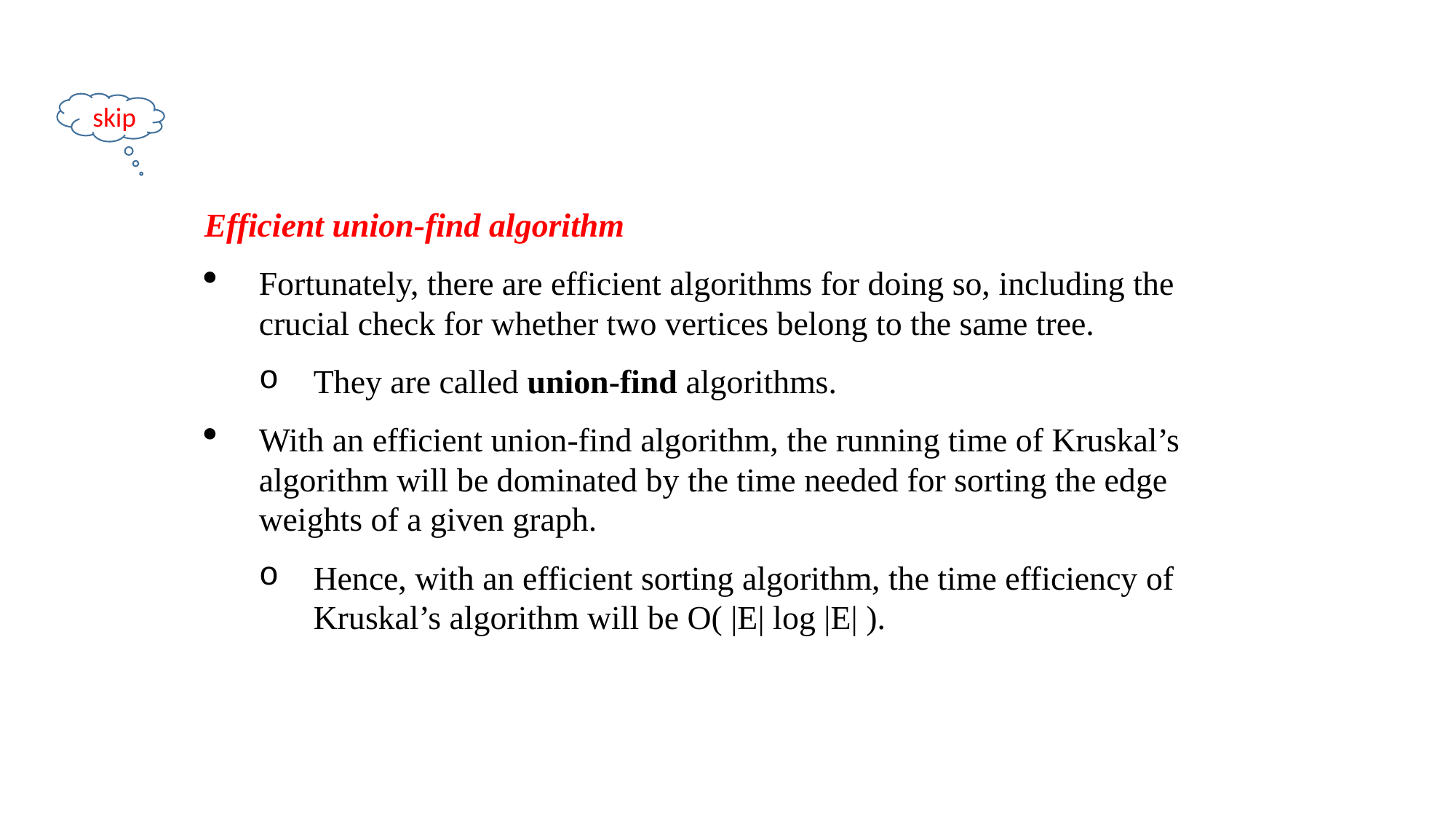

skip
Efficient union-find algorithm
Fortunately, there are efficient algorithms for doing so, including the crucial check for whether two vertices belong to the same tree.
They are called union-find algorithms.
With an efficient union-find algorithm, the running time of Kruskal’s algorithm will be dominated by the time needed for sorting the edge weights of a given graph.
Hence, with an efficient sorting algorithm, the time efficiency of Kruskal’s algorithm will be O( |E| log |E| ).